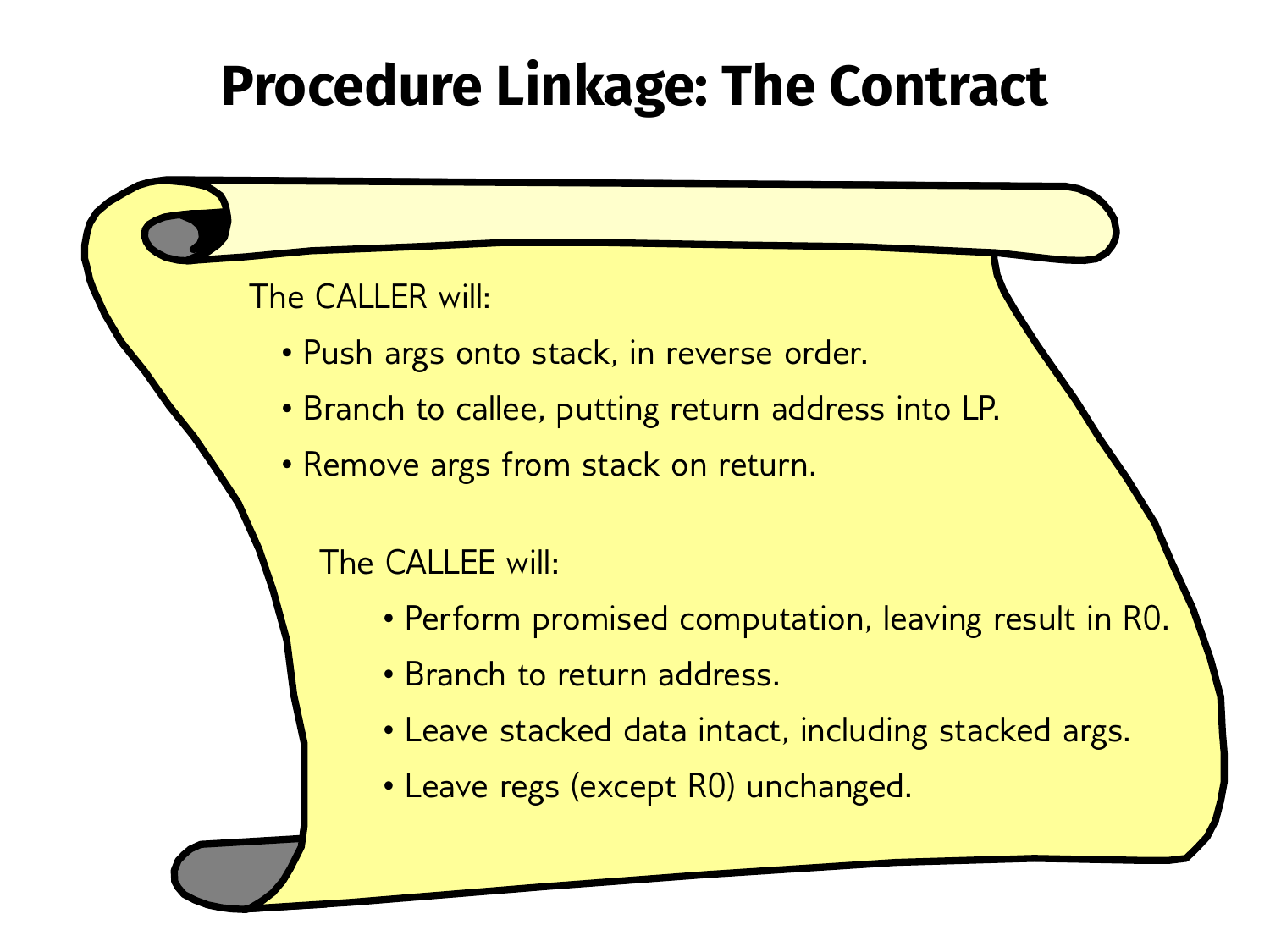

# Procedure Linkage: The Contract

The CALLER will:
• Push args onto stack, in reverse order.
• Branch to callee, putting return address into LP.
• Remove args from stack on return.
The CALLEE will:
• Perform promised computation, leaving result in R0.
• Branch to return address.
• Leave stacked data intact, including stacked args.
• Leave regs (except R0) unchanged.